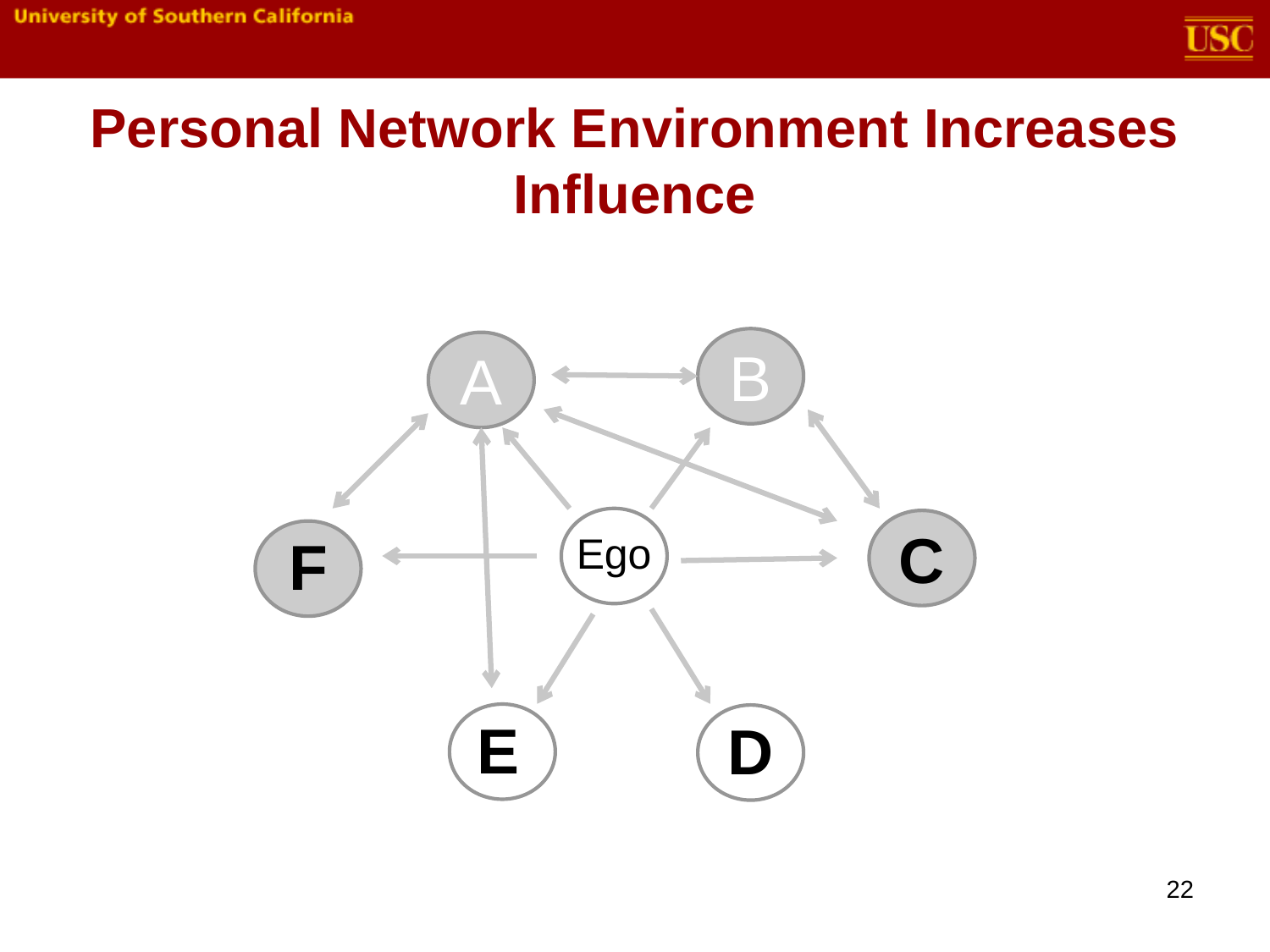

# Personal Network Environment Increases Influence
B
A

C

F
Ego
E

D

22